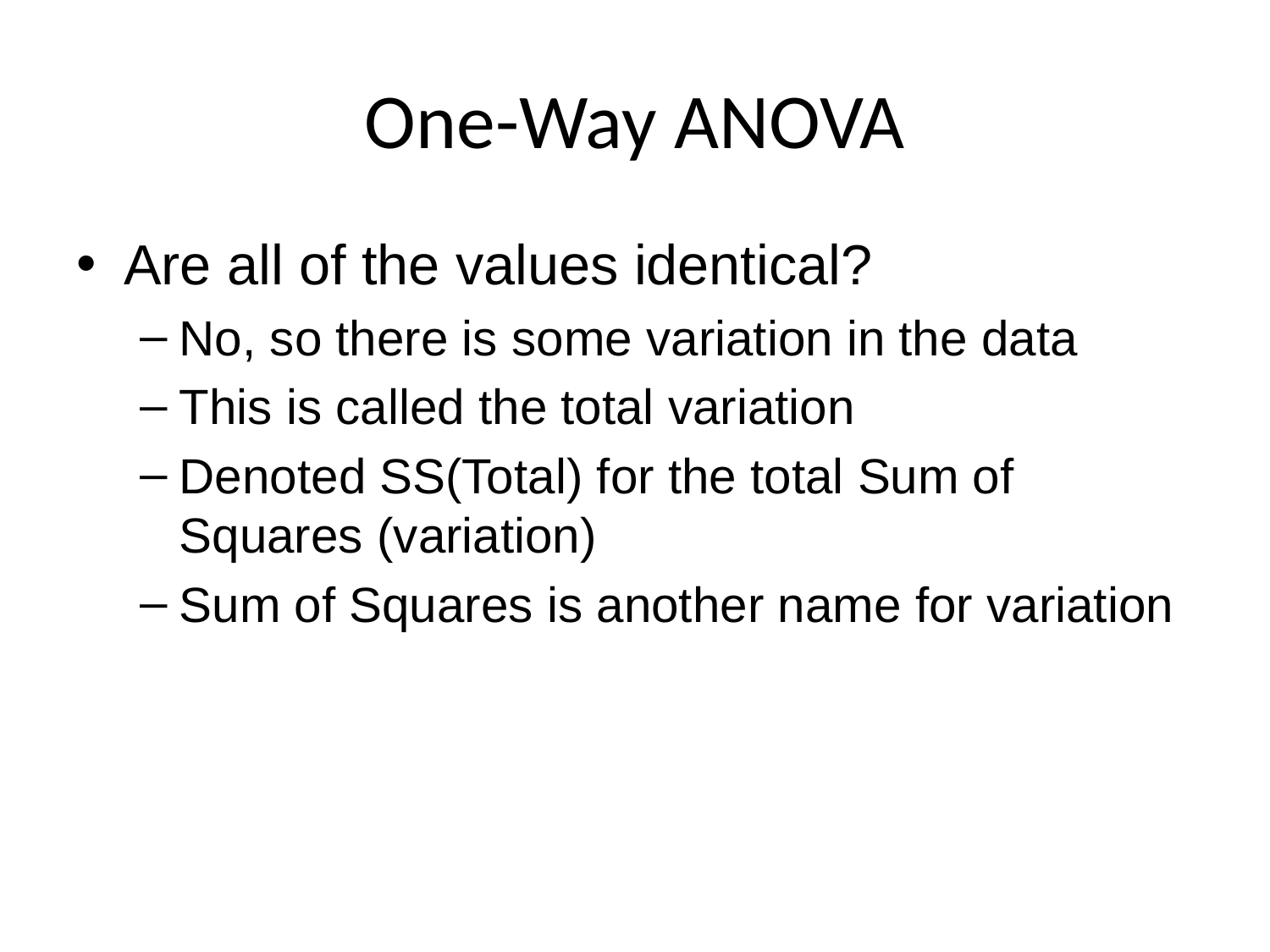

# One-Way ANOVA
Are all of the values identical?
No, so there is some variation in the data
This is called the total variation
Denoted SS(Total) for the total Sum of Squares (variation)
Sum of Squares is another name for variation